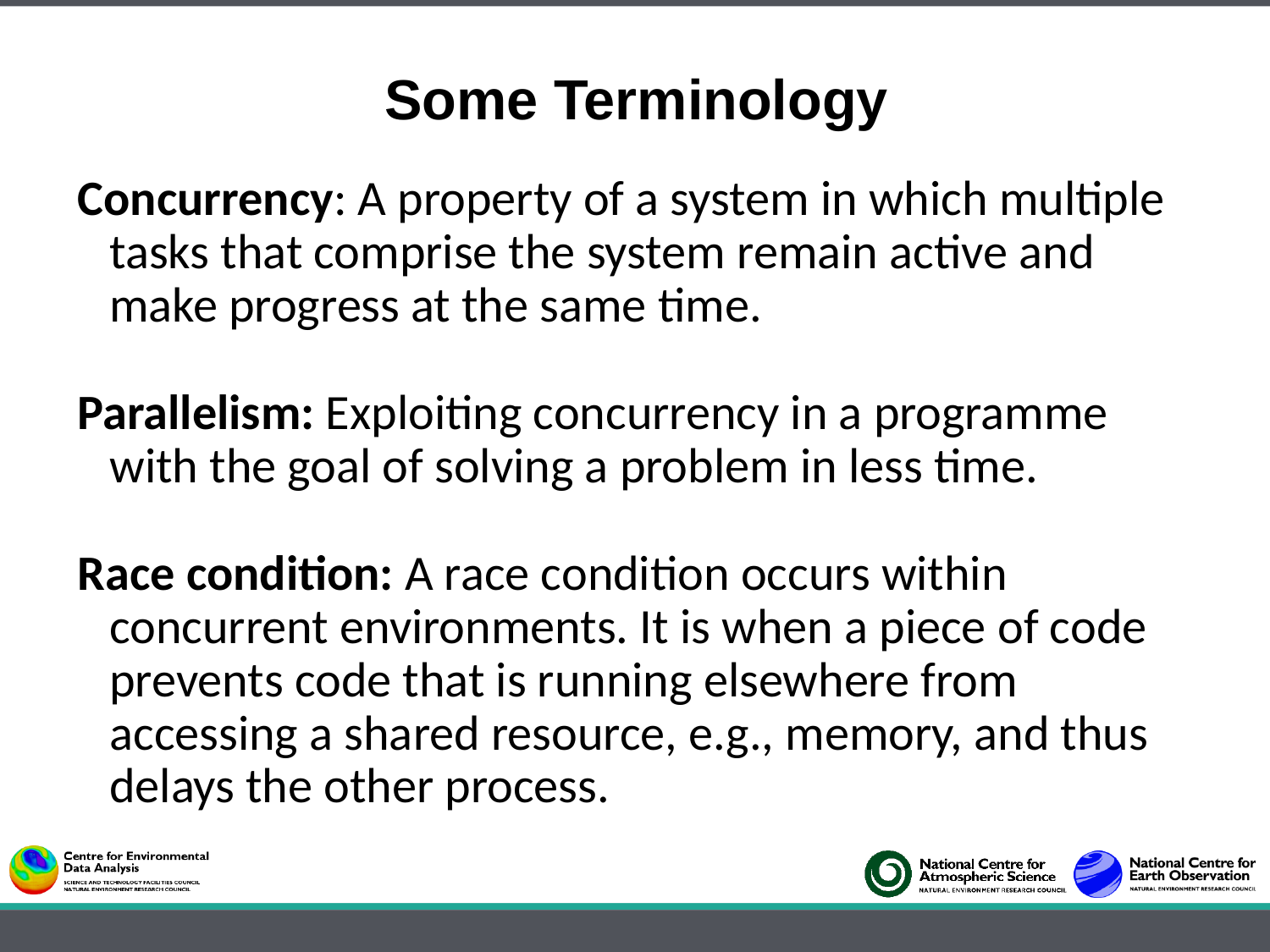

# Some Terminology
Concurrency: A property of a system in which multiple tasks that comprise the system remain active and make progress at the same time.

Parallelism: Exploiting concurrency in a programme with the goal of solving a problem in less time.

Race condition: A race condition occurs within concurrent environments. It is when a piece of code prevents code that is running elsewhere from accessing a shared resource, e.g., memory, and thus delays the other process.